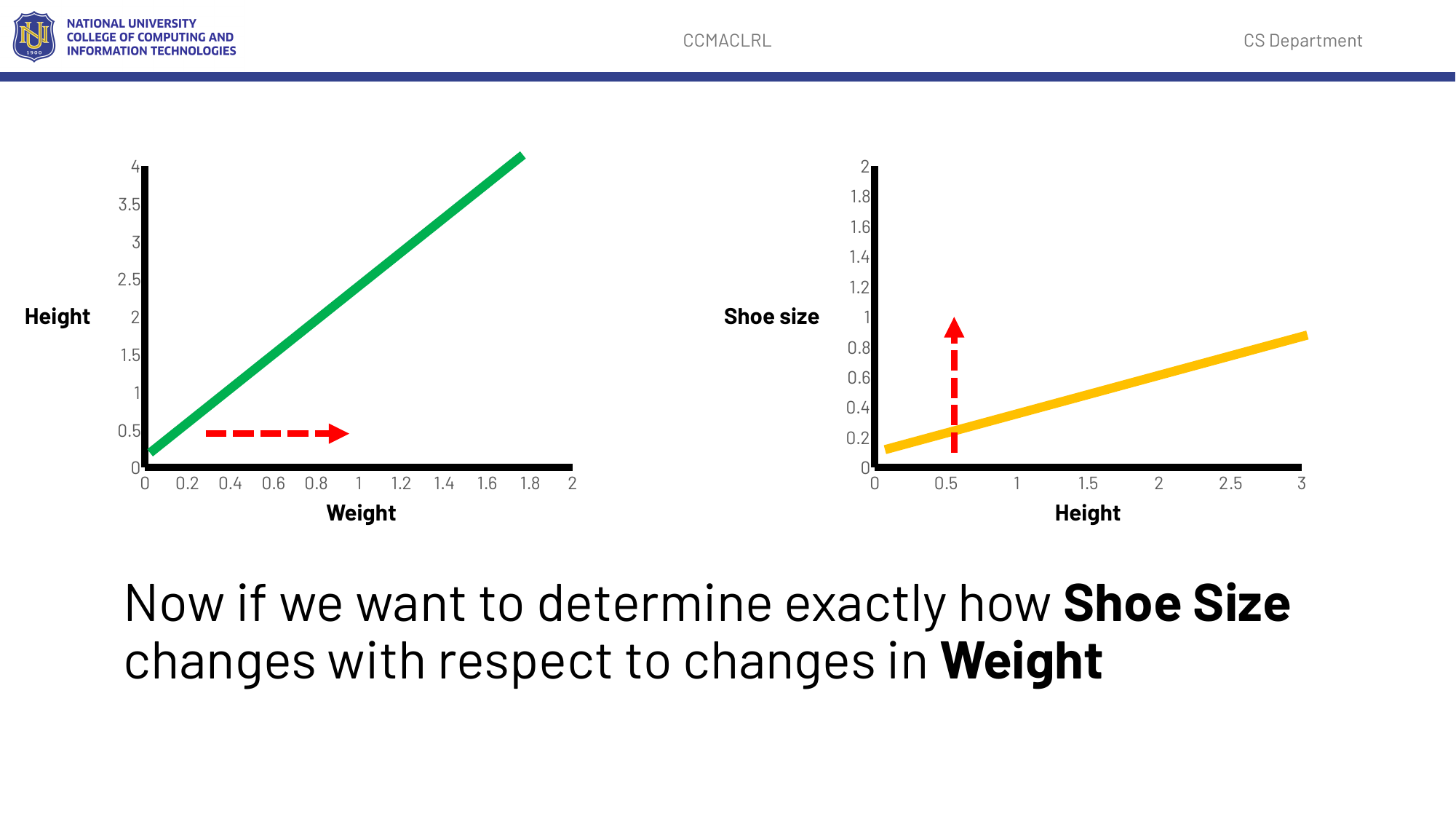

### Chart

| Category | Y-Values |
|---|---|
Height
Weight

### Chart

| Category | Y-Values |
|---|---|
Shoe size
Height
Now if we want to determine exactly how Shoe Size changes with respect to changes in Weight